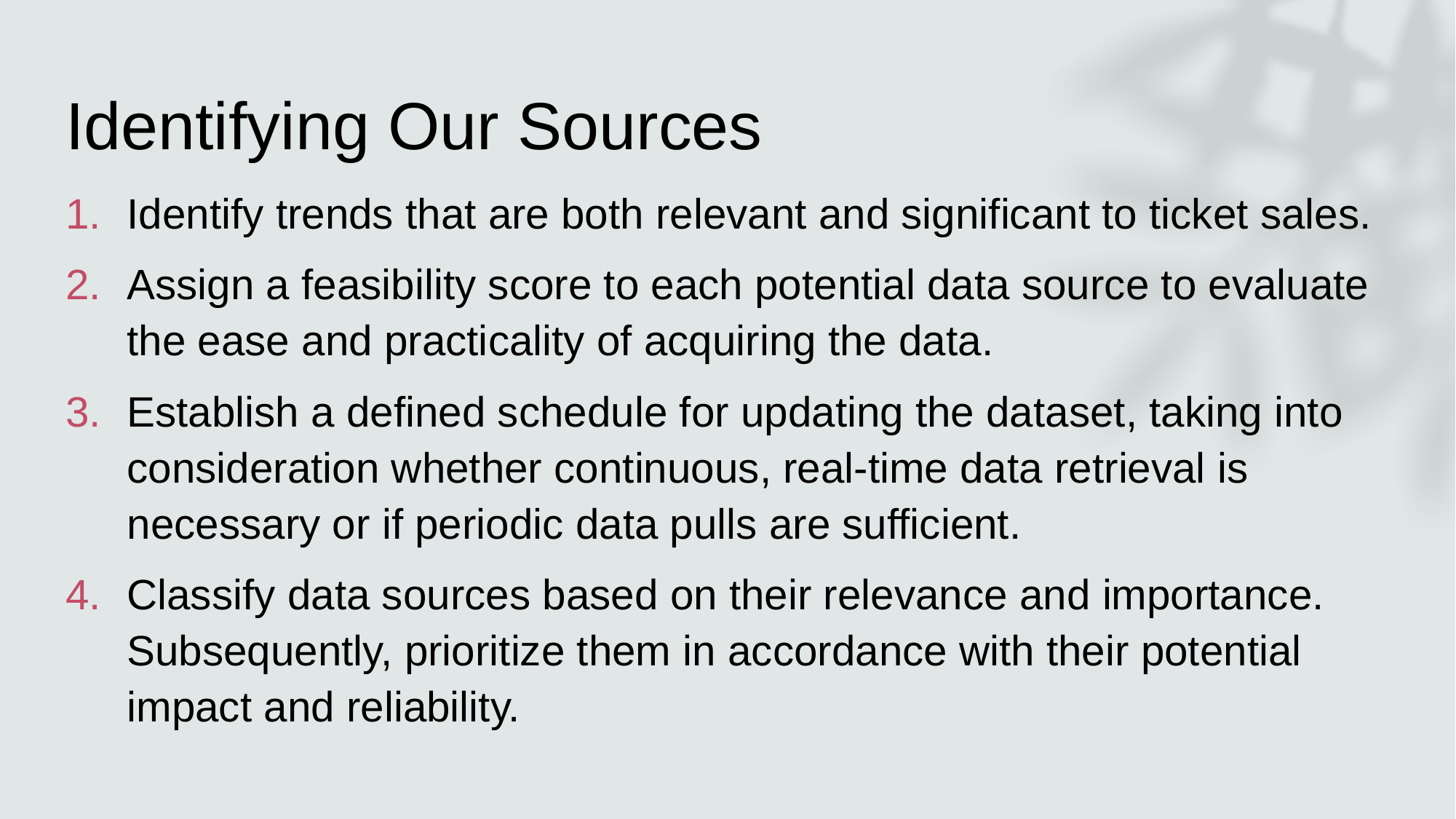

# Identifying Our Sources
Identify trends that are both relevant and significant to ticket sales.
Assign a feasibility score to each potential data source to evaluate the ease and practicality of acquiring the data.
Establish a defined schedule for updating the dataset, taking into consideration whether continuous, real-time data retrieval is necessary or if periodic data pulls are sufficient.
Classify data sources based on their relevance and importance. Subsequently, prioritize them in accordance with their potential impact and reliability.